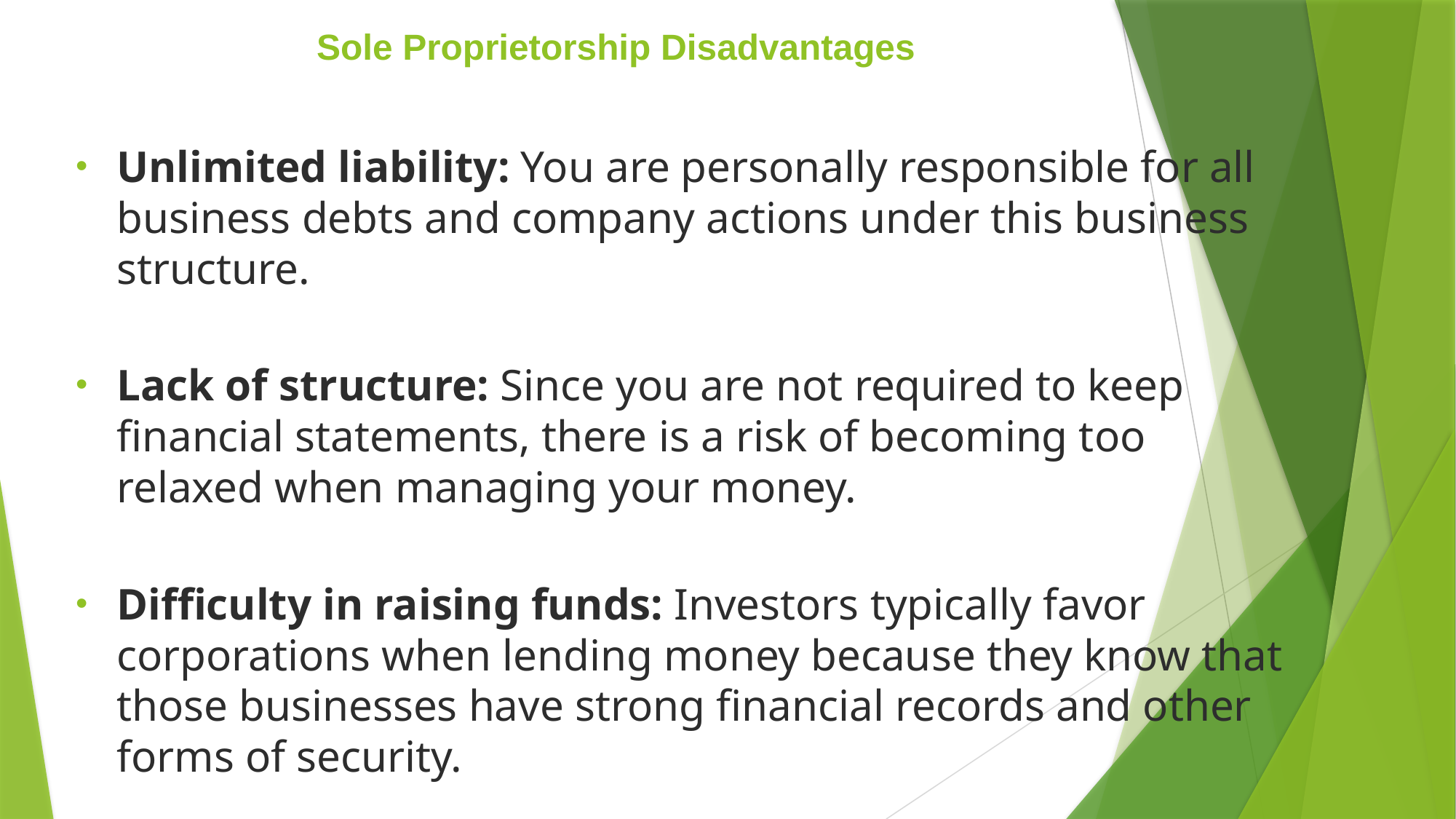

# Sole Proprietorship Disadvantages
Unlimited liability: You are personally responsible for all business debts and company actions under this business structure.
Lack of structure: Since you are not required to keep financial statements, there is a risk of becoming too relaxed when managing your money.
Difficulty in raising funds: Investors typically favor corporations when lending money because they know that those businesses have strong financial records and other forms of security.